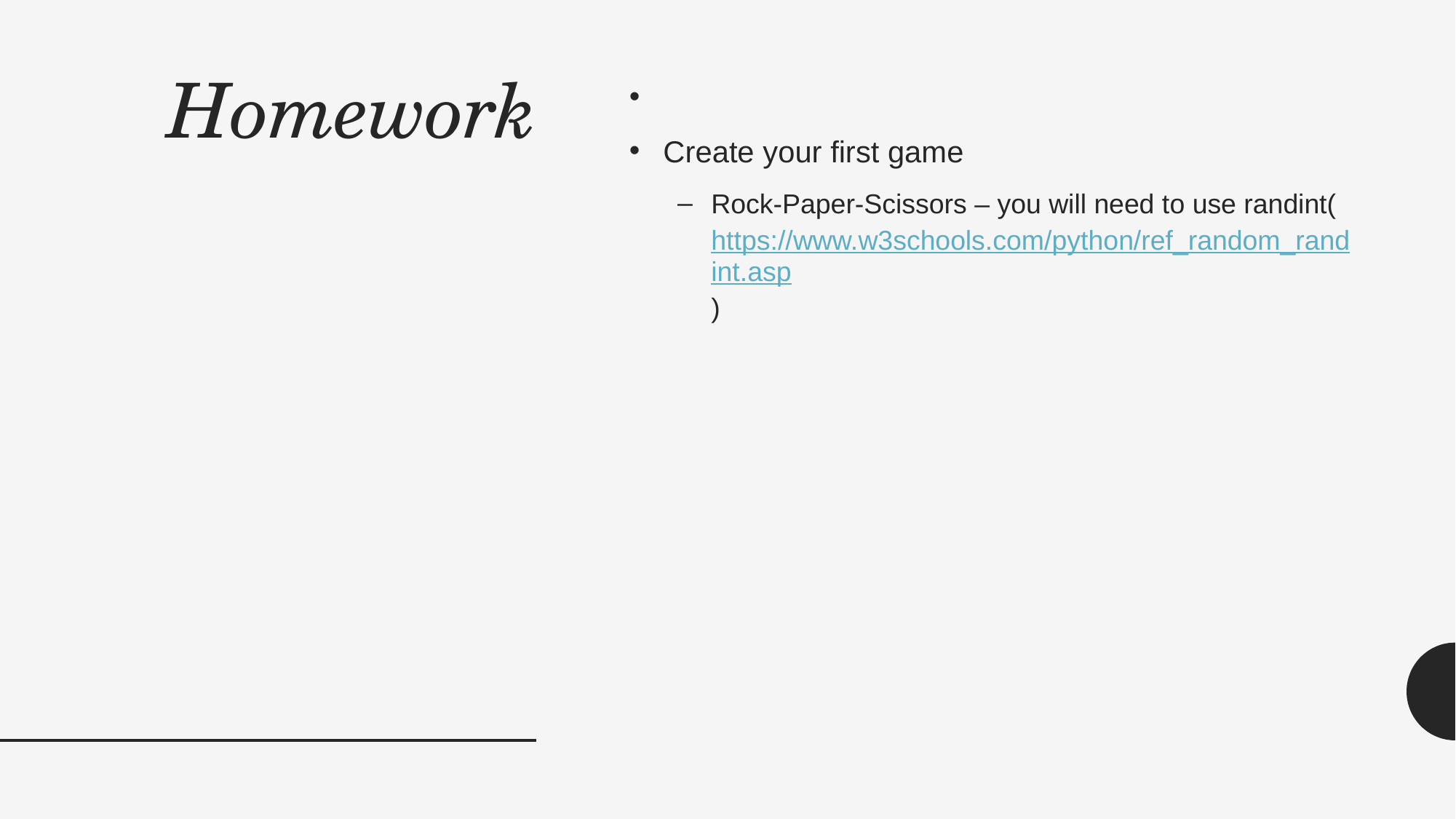

# Homework

Create your first game
Rock-Paper-Scissors – you will need to use randint(https://www.w3schools.com/python/ref_random_randint.asp)